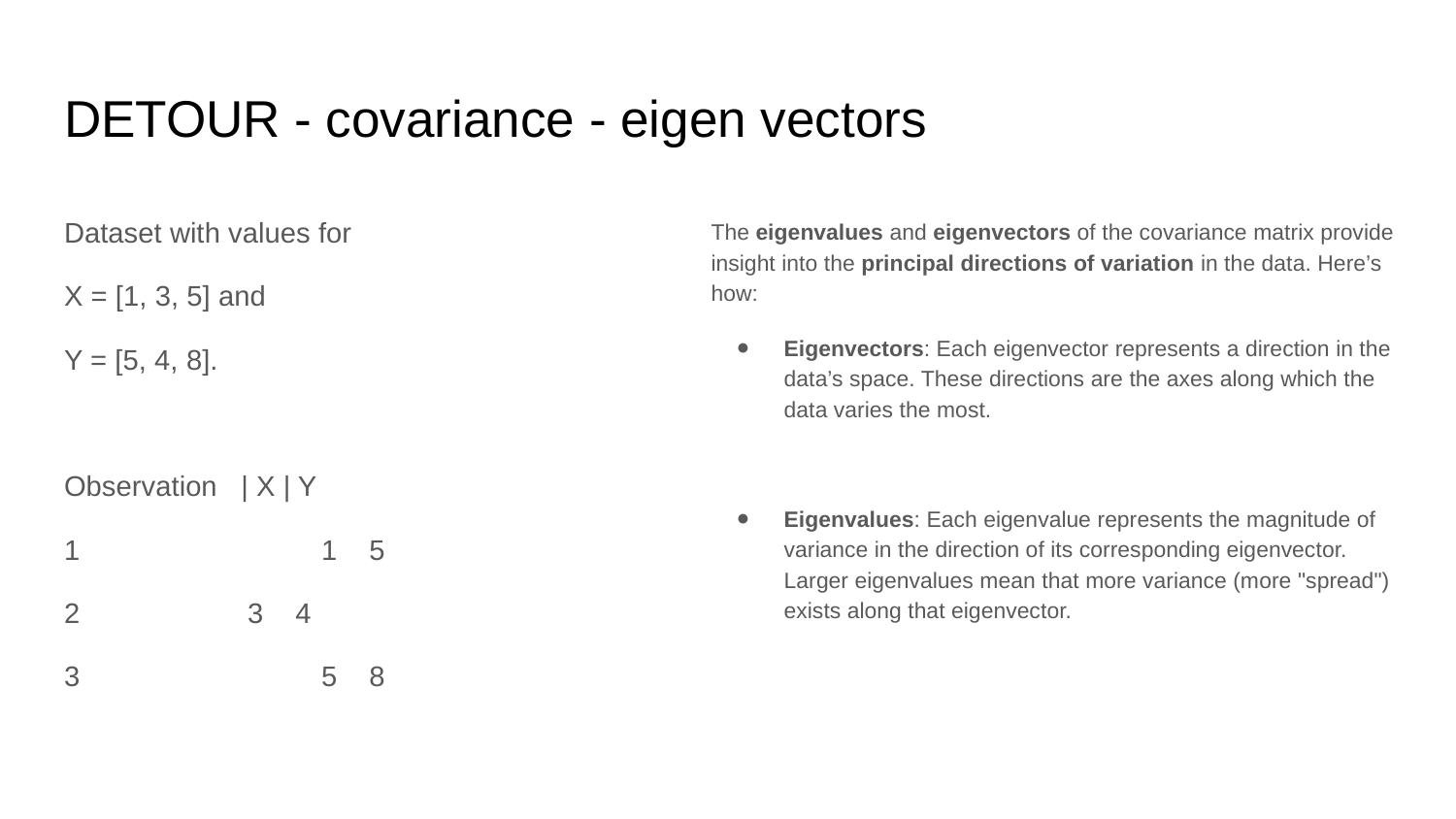

# DETOUR - covariance - eigen vectors
Dataset with values for
X = [1, 3, 5] and
Y = [5, 4, 8].

Observation   | X | Y
1       	              1    5
2                     3    4
3       	              5    8
The eigenvalues and eigenvectors of the covariance matrix provide insight into the principal directions of variation in the data. Here’s how:
Eigenvectors: Each eigenvector represents a direction in the data’s space. These directions are the axes along which the data varies the most.

Eigenvalues: Each eigenvalue represents the magnitude of variance in the direction of its corresponding eigenvector. Larger eigenvalues mean that more variance (more "spread") exists along that eigenvector.